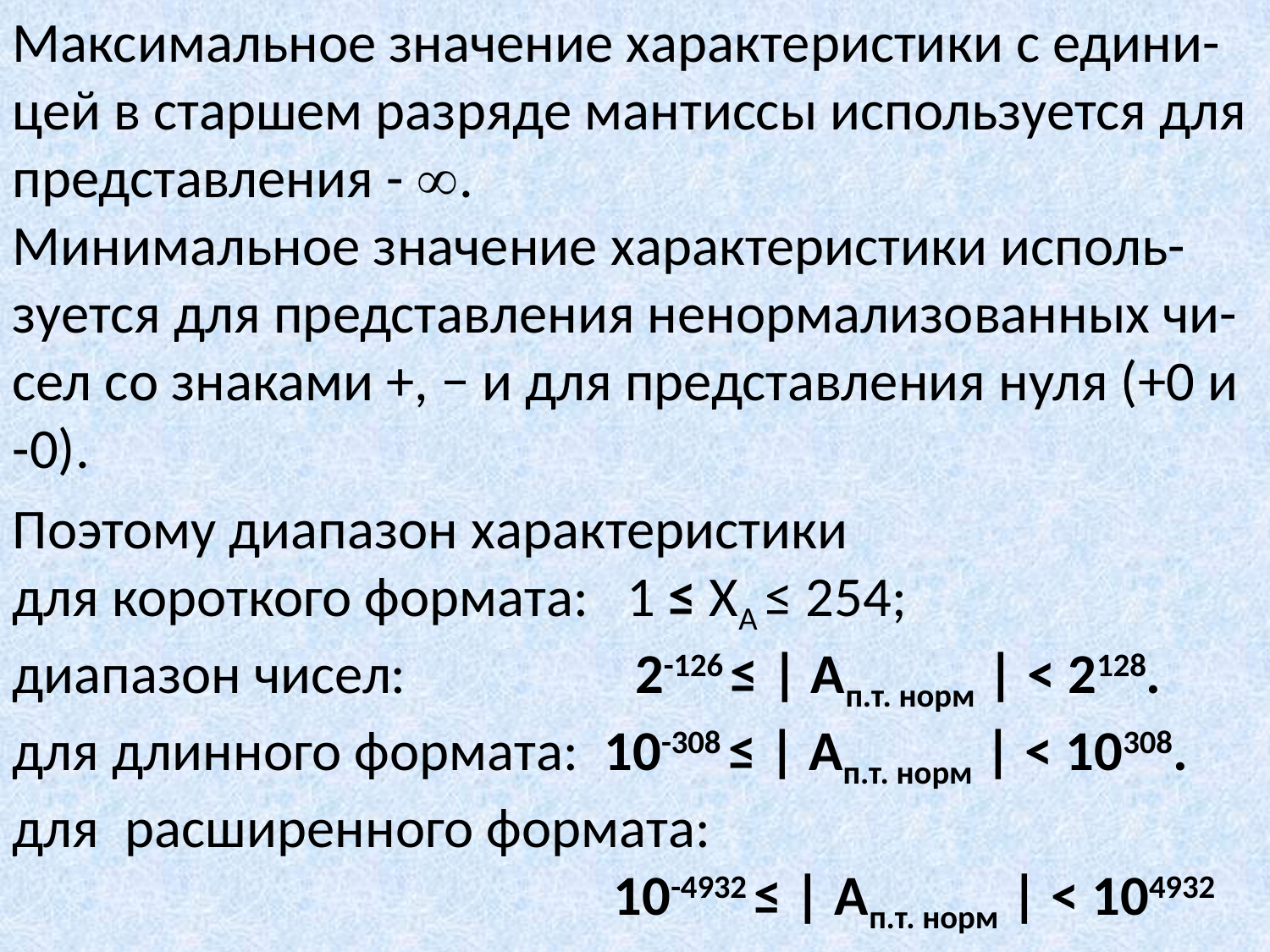

Максимальное значение характеристики с едини-цей в старшем разряде мантиссы используется для представления - ∞.
Минимальное значение характеристики исполь-зуется для представления ненормализованных чи-сел со знаками +, − и для представления нуля (+0 и -0).
Поэтому диапазон характеристики
для короткого формата:   1 ≤ XA ≤ 254;
диапазон чисел:                  2-126 ≤ ‌‌‌‌‌‌‌‌| Aп.т. норм ‌‌‌‌‌‌‌‌| < 2128.
для длинного формата:  10-308 ≤ ‌‌‌‌‌‌‌‌| Aп.т. норм ‌‌‌‌‌‌‌‌| < 10308.
для  расширенного формата:
                                            10-4932 ≤ ‌‌‌‌‌‌‌‌| Aп.т. норм ‌‌‌‌‌‌‌‌| < 104932